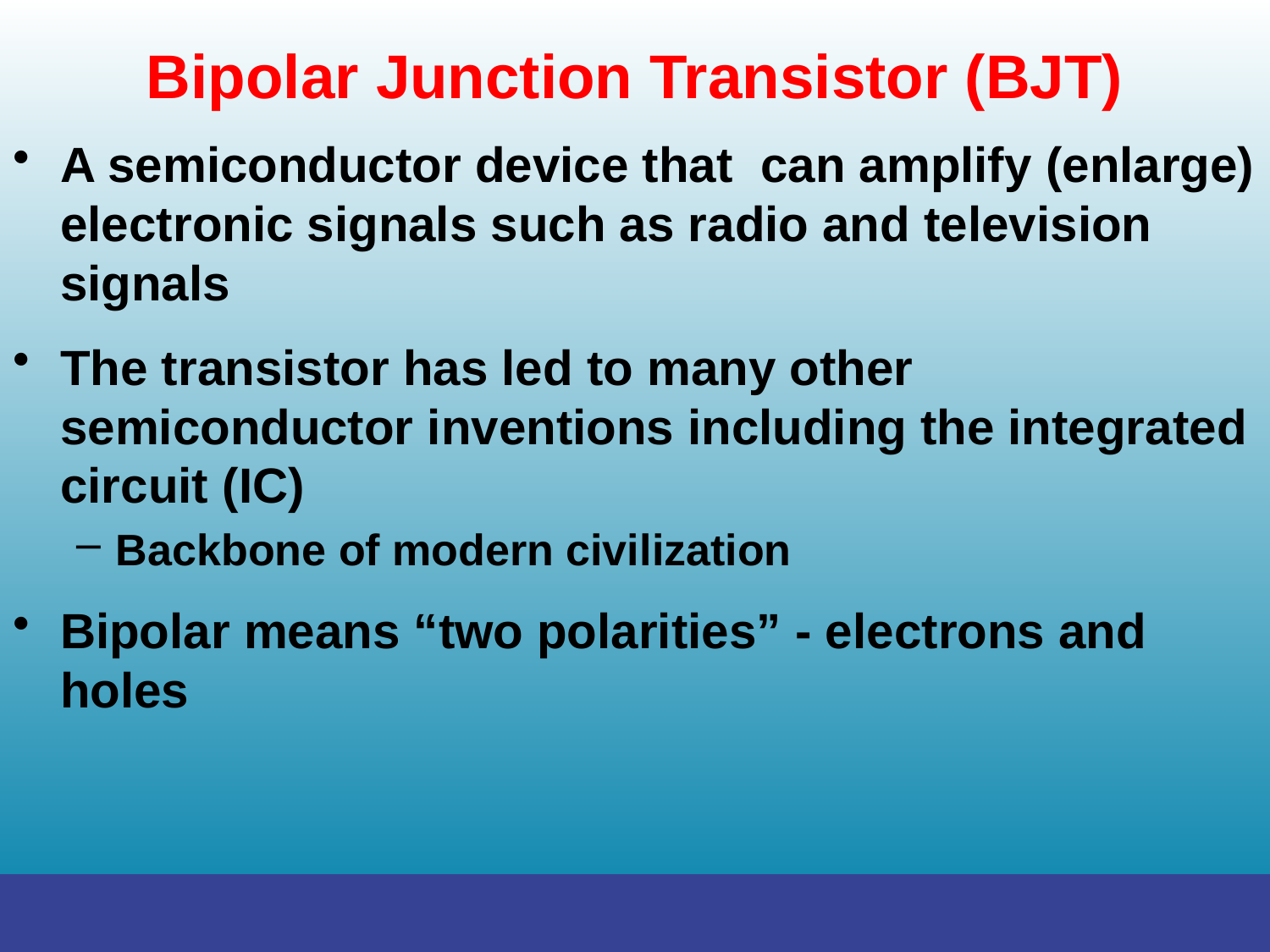

# Bipolar Junction Transistor (BJT)
A semiconductor device that  can amplify (enlarge) electronic signals such as radio and television signals
The transistor has led to many other  semiconductor inventions including the integrated circuit (IC)
Backbone of modern civilization
Bipolar means “two polarities” - electrons and holes